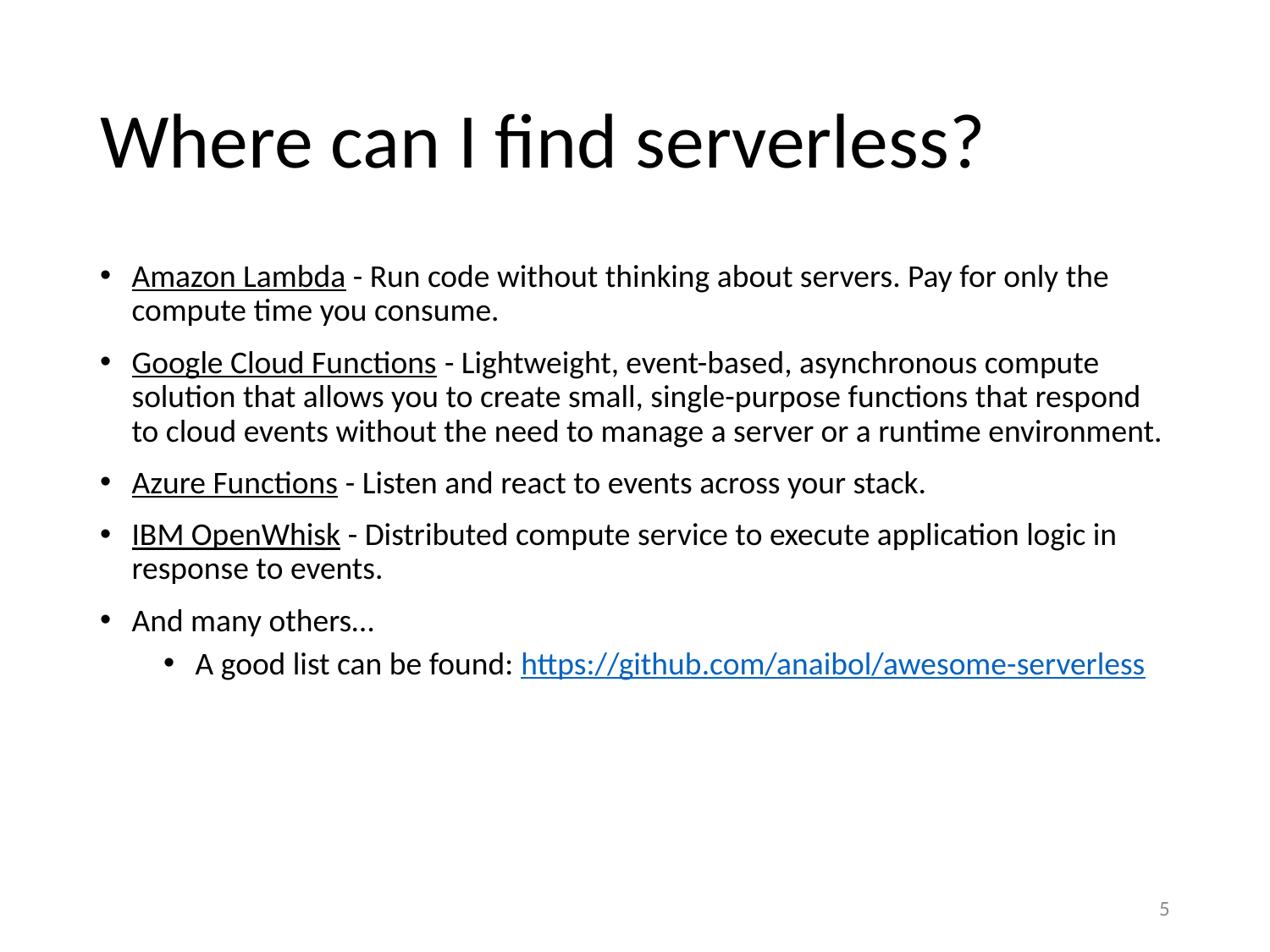

# Where can I find serverless?
Amazon Lambda - Run code without thinking about servers. Pay for only the compute time you consume.
Google Cloud Functions - Lightweight, event-based, asynchronous compute solution that allows you to create small, single-purpose functions that respond to cloud events without the need to manage a server or a runtime environment.
Azure Functions - Listen and react to events across your stack.
IBM OpenWhisk - Distributed compute service to execute application logic in response to events.
And many others…
A good list can be found: https://github.com/anaibol/awesome-serverless
5